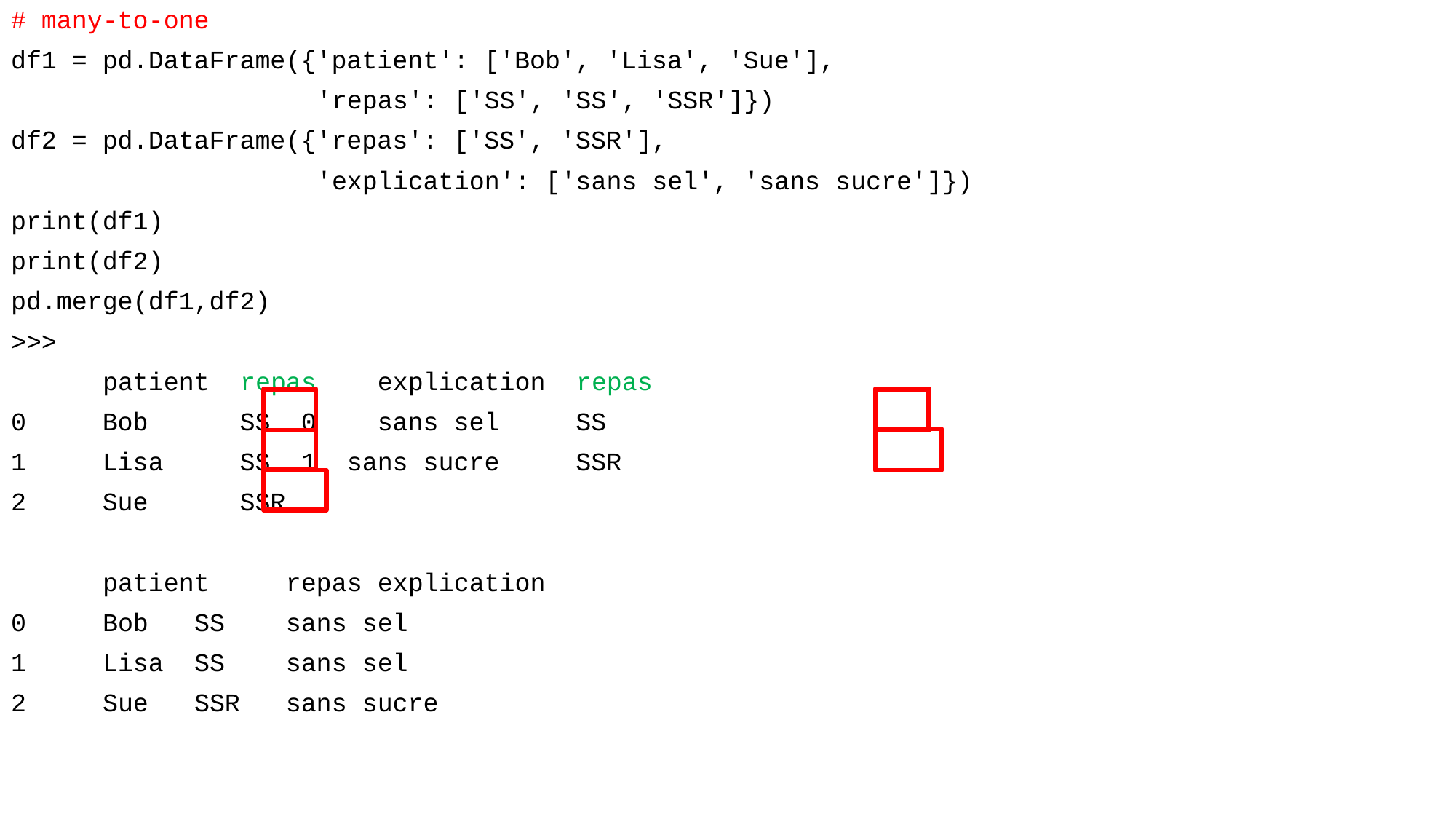

# many-to-one
df1 = pd.DataFrame({'patient': ['Bob', 'Lisa', 'Sue'],
                    'repas': ['SS', 'SS', 'SSR']})
df2 = pd.DataFrame({'repas': ['SS', 'SSR'],
                    'explication': ['sans sel', 'sans sucre']})
print(df1)
print(df2)
pd.merge(df1,df2)
>>>
 	patient  repas 			explication  repas
0     Bob      SS			 0    sans sel     SS
1     Lisa     SS			 1  sans sucre     SSR
2     Sue      SSR

 	patient 	repas 	explication
0 	Bob 		SS 		sans sel
1 	Lisa 		SS 		sans sel
2 	Sue 		SSR 		sans sucre